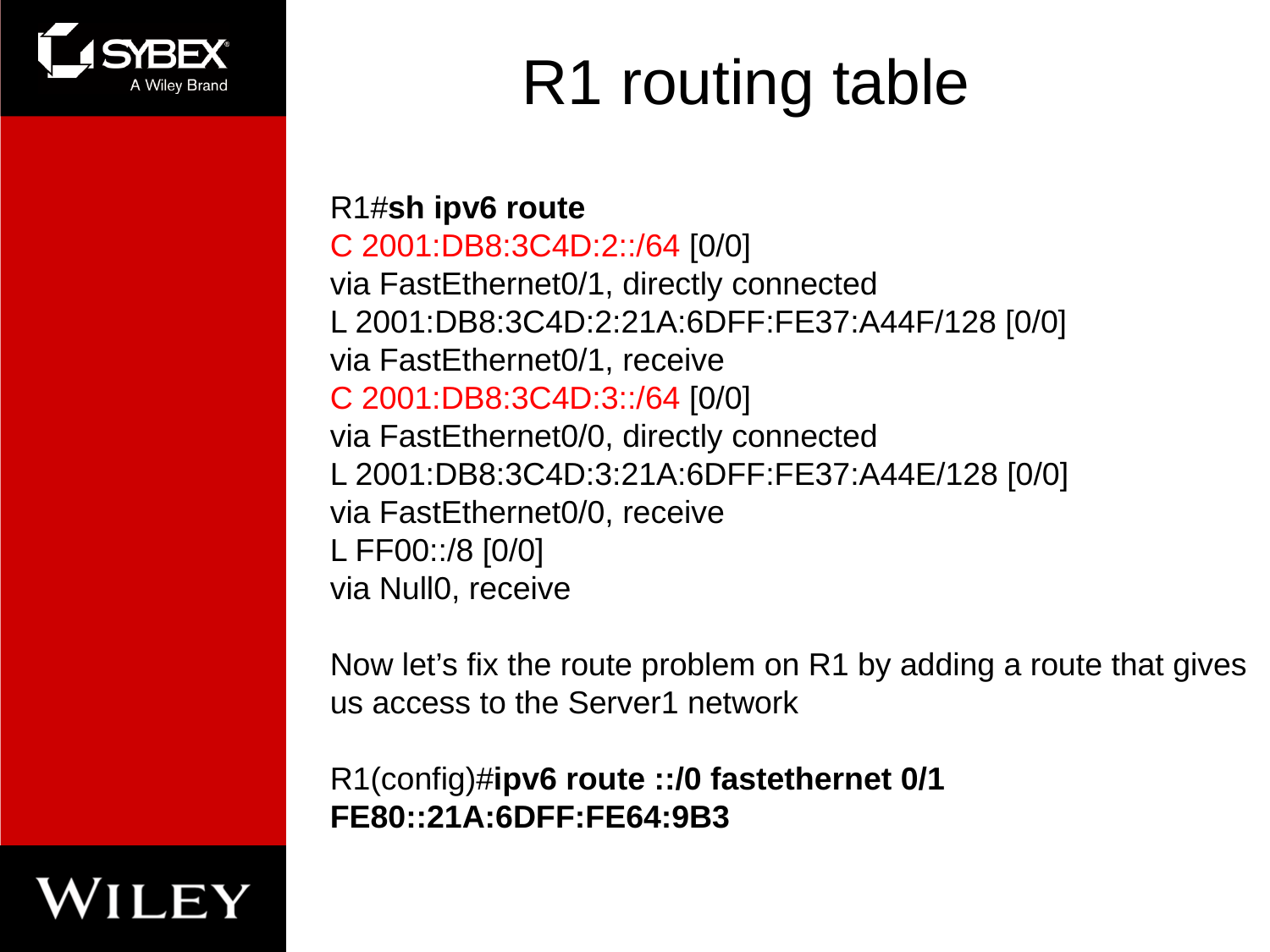

# R1 routing table
R1#sh ipv6 route
C 2001:DB8:3C4D:2::/64 [0/0]
via FastEthernet0/1, directly connected
L 2001:DB8:3C4D:2:21A:6DFF:FE37:A44F/128 [0/0]
via FastEthernet0/1, receive
C 2001:DB8:3C4D:3::/64 [0/0]
via FastEthernet0/0, directly connected
L 2001:DB8:3C4D:3:21A:6DFF:FE37:A44E/128 [0/0]
via FastEthernet0/0, receive
L FF00::/8 [0/0]
via Null0, receive

Now let’s fix the route problem on R1 by adding a route that gives us access to the Server1 network

R1(config)#ipv6 route ::/0 fastethernet 0/1 FE80::21A:6DFF:FE64:9B3